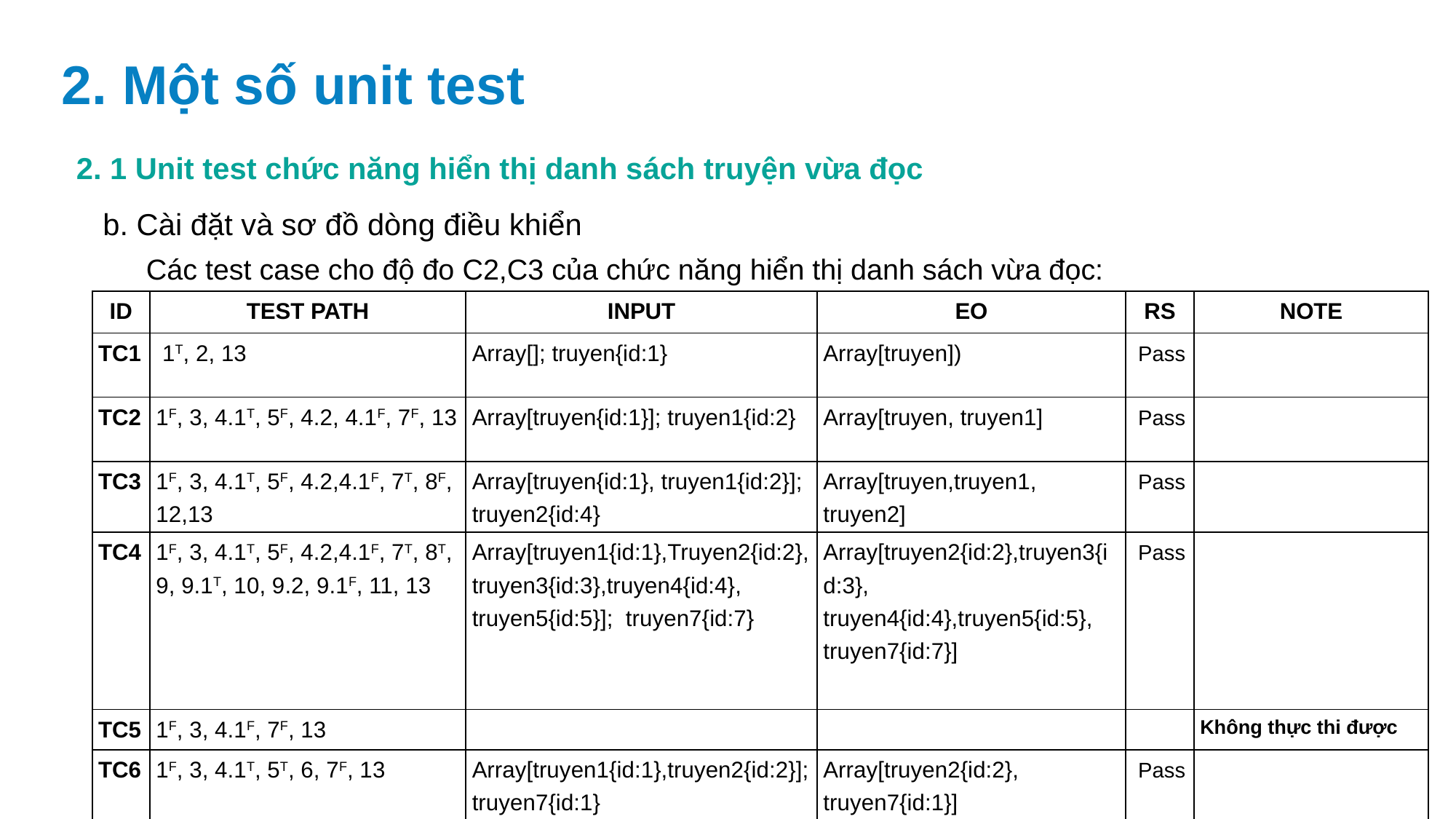

2. Một số unit test
2. 1 Unit test chức năng hiển thị danh sách truyện vừa đọc
b. Cài đặt và sơ đồ dòng điều khiển
Các test case cho độ đo C2,C3 của chức năng hiển thị danh sách vừa đọc:
| ID | TEST PATH | INPUT | EO | RS | NOTE |
| --- | --- | --- | --- | --- | --- |
| TC1 | 1T, 2, 13 | Array[]; truyen{id:1} | Array[truyen]) | Pass |  |
| TC2 | 1F, 3, 4.1T, 5F, 4.2, 4.1F, 7F, 13 | Array[truyen{id:1}]; truyen1{id:2} | Array[truyen, truyen1] | Pass |  |
| TC3 | 1F, 3, 4.1T, 5F, 4.2,4.1F, 7T, 8F, 12,13 | Array[truyen{id:1}, truyen1{id:2}]; truyen2{id:4} | Array[truyen,truyen1, truyen2] | Pass |  |
| TC4 | 1F, 3, 4.1T, 5F, 4.2,4.1F, 7T, 8T, 9, 9.1T, 10, 9.2, 9.1F, 11, 13 | Array[truyen1{id:1},Truyen2{id:2}, truyen3{id:3},truyen4{id:4}, truyen5{id:5}]; truyen7{id:7} | Array[truyen2{id:2},truyen3{id:3}, truyen4{id:4},truyen5{id:5}, truyen7{id:7}] | Pass |  |
| TC5 | 1F, 3, 4.1F, 7F, 13 |  |  |  | Không thực thi được |
| TC6 | 1F, 3, 4.1T, 5T, 6, 7F, 13 | Array[truyen1{id:1},truyen2{id:2}]; truyen7{id:1} | Array[truyen2{id:2}, truyen7{id:1}] | Pass |  |